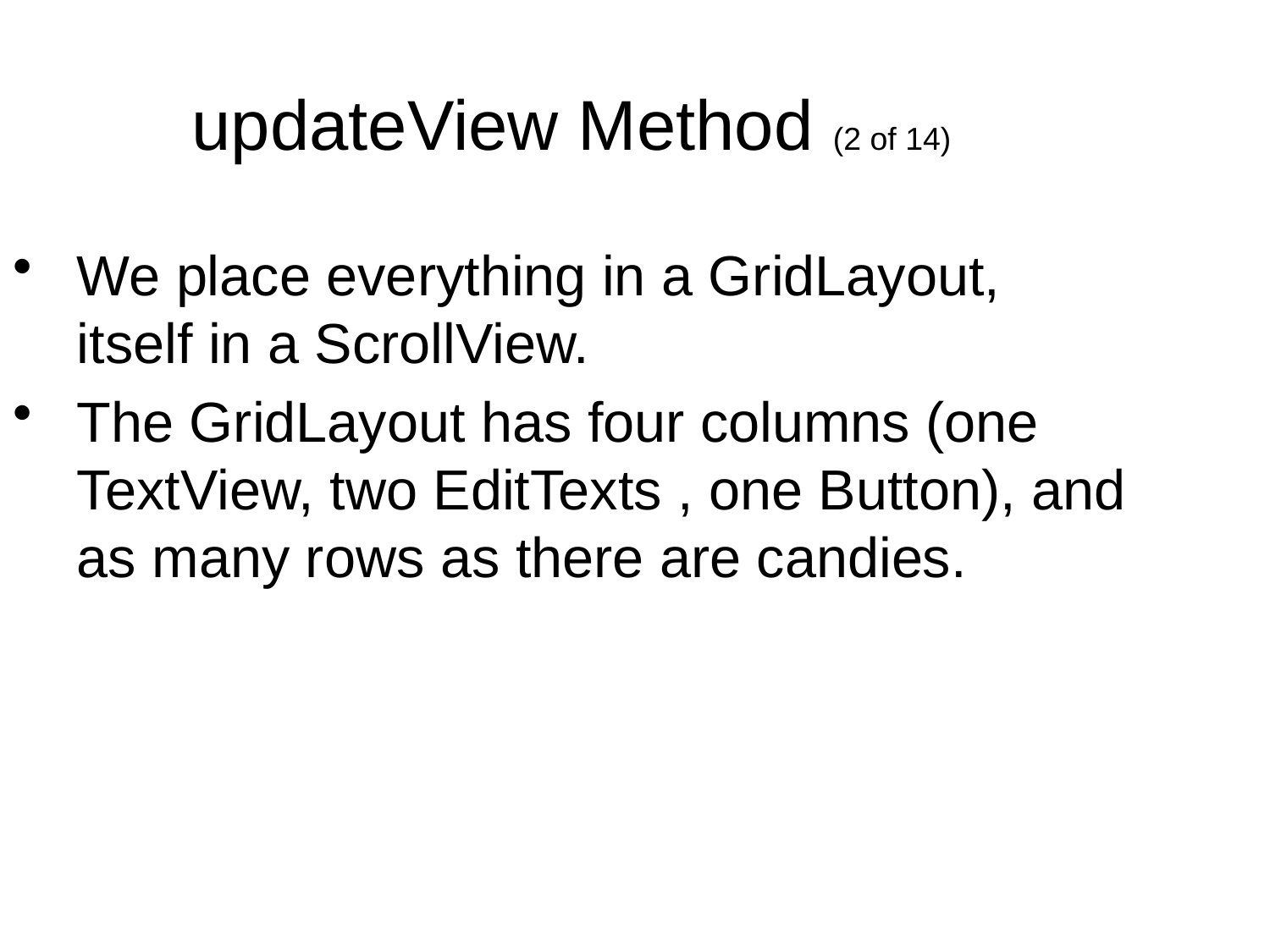

updateView Method (2 of 14)
We place everything in a GridLayout, itself in a ScrollView.
The GridLayout has four columns (one TextView, two EditTexts , one Button), and as many rows as there are candies.